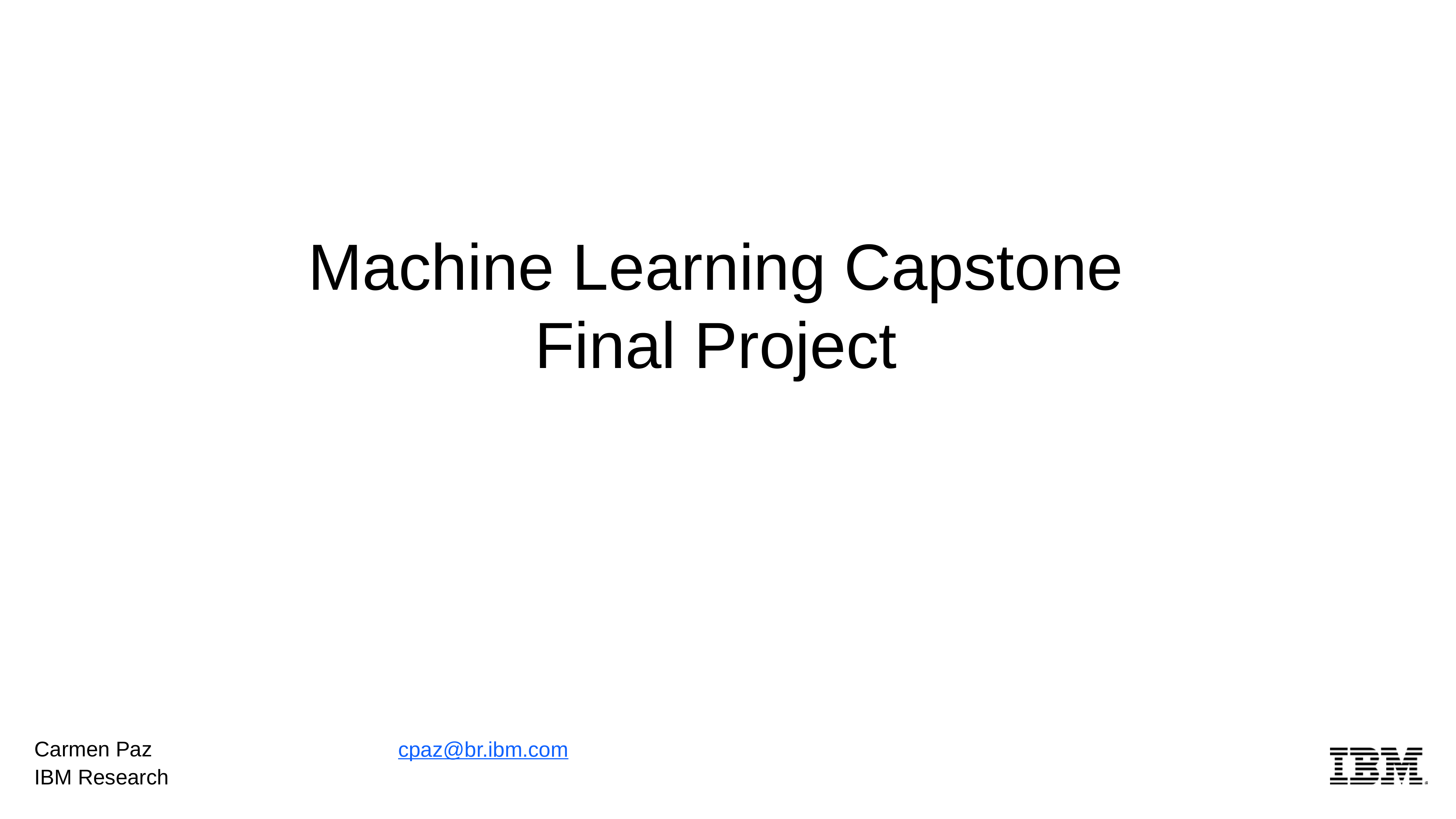

# Machine Learning Capstone Final Project
Carmen Paz
IBM Research
cpaz@br.ibm.com